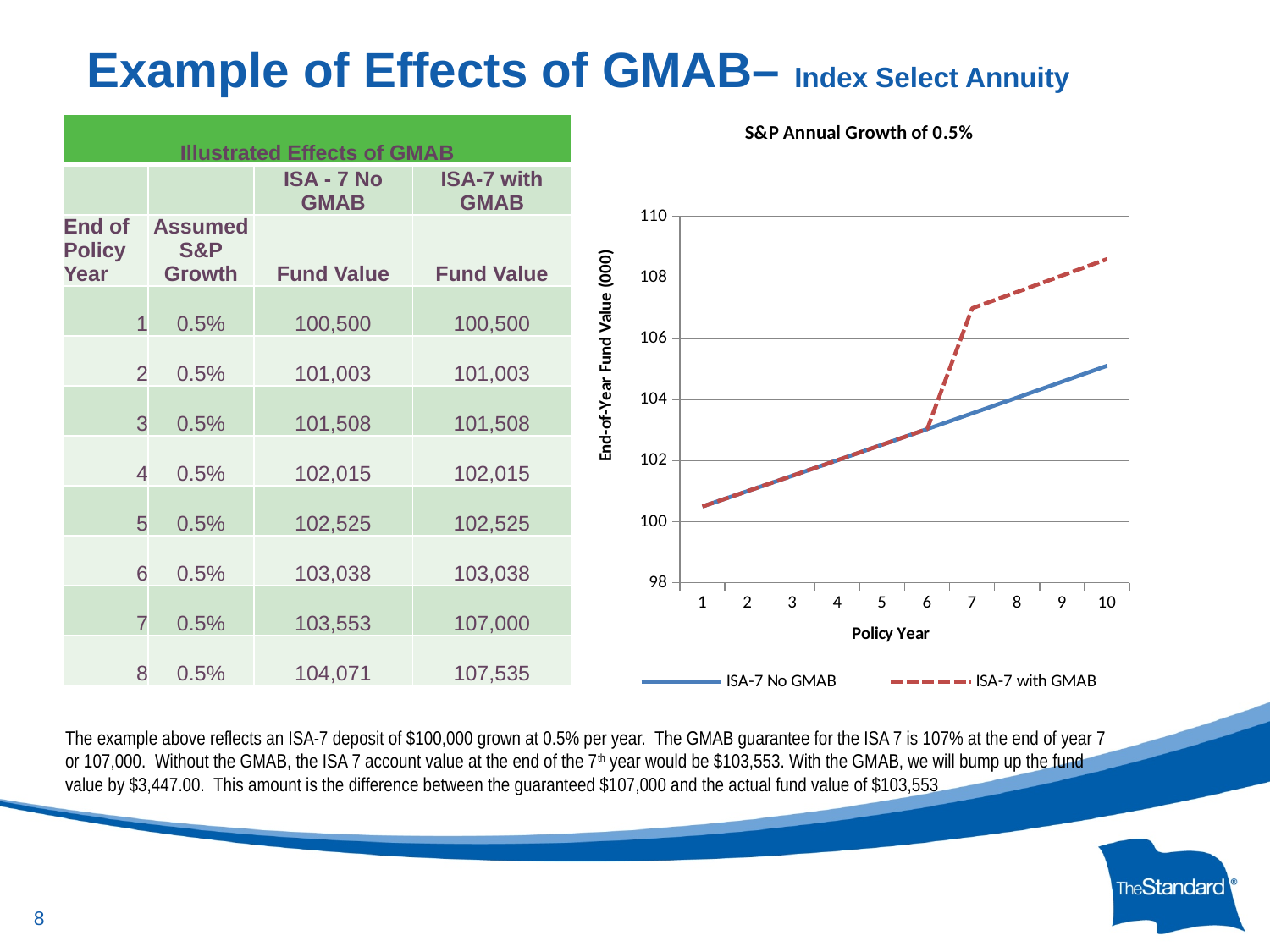

# Example of Effects of GMAB– Index Select Annuity
| Illustrated Effects of GMAB |  |  |  |
| --- | --- | --- | --- |
|  |  | ISA - 7 No GMAB | ISA-7 with GMAB |
| End of Policy Year | Assumed S&P Growth | Fund Value | Fund Value |
| 1 | 0.5% | 100,500 | 100,500 |
| 2 | 0.5% | 101,003 | 101,003 |
| 3 | 0.5% | 101,508 | 101,508 |
| 4 | 0.5% | 102,015 | 102,015 |
| 5 | 0.5% | 102,525 | 102,525 |
| 6 | 0.5% | 103,038 | 103,038 |
| 7 | 0.5% | 103,553 | 107,000 |
| 8 | 0.5% | 104,071 | 107,535 |

### Chart: S&P Annual Growth of 0.5%

| Category |  |  |
|---|---|---|
The example above reflects an ISA-7 deposit of $100,000 grown at 0.5% per year.  The GMAB guarantee for the ISA 7 is 107% at the end of year 7 or 107,000.  Without the GMAB, the ISA 7 account value at the end of the 7th year would be $103,553. With the GMAB, we will bump up the fund value by $3,447.00.  This amount is the difference between the guaranteed $107,000 and the actual fund value of $103,553
8